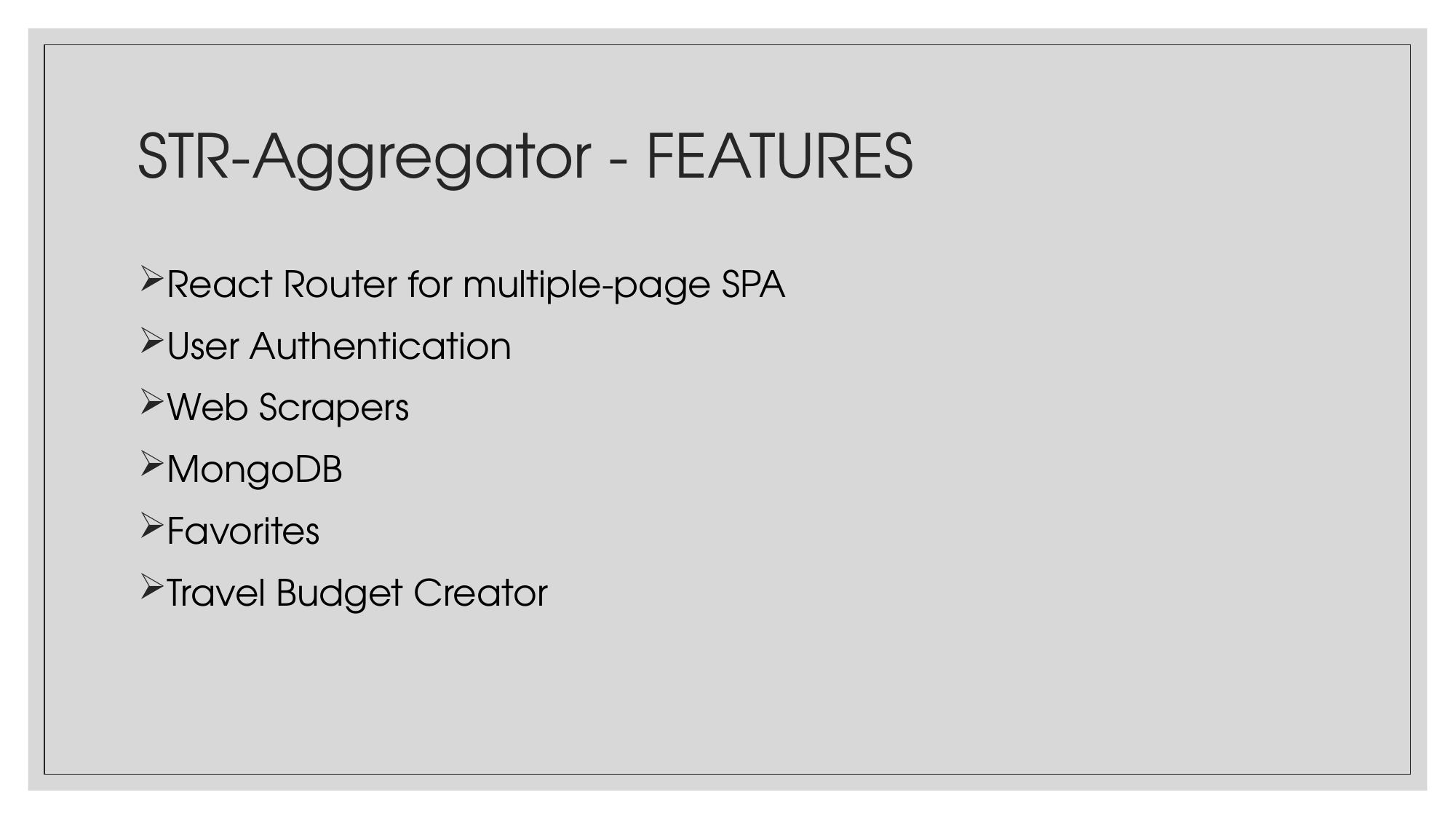

# STR-Aggregator - FEATURES
React Router for multiple-page SPA
User Authentication
Web Scrapers
MongoDB
Favorites
Travel Budget Creator